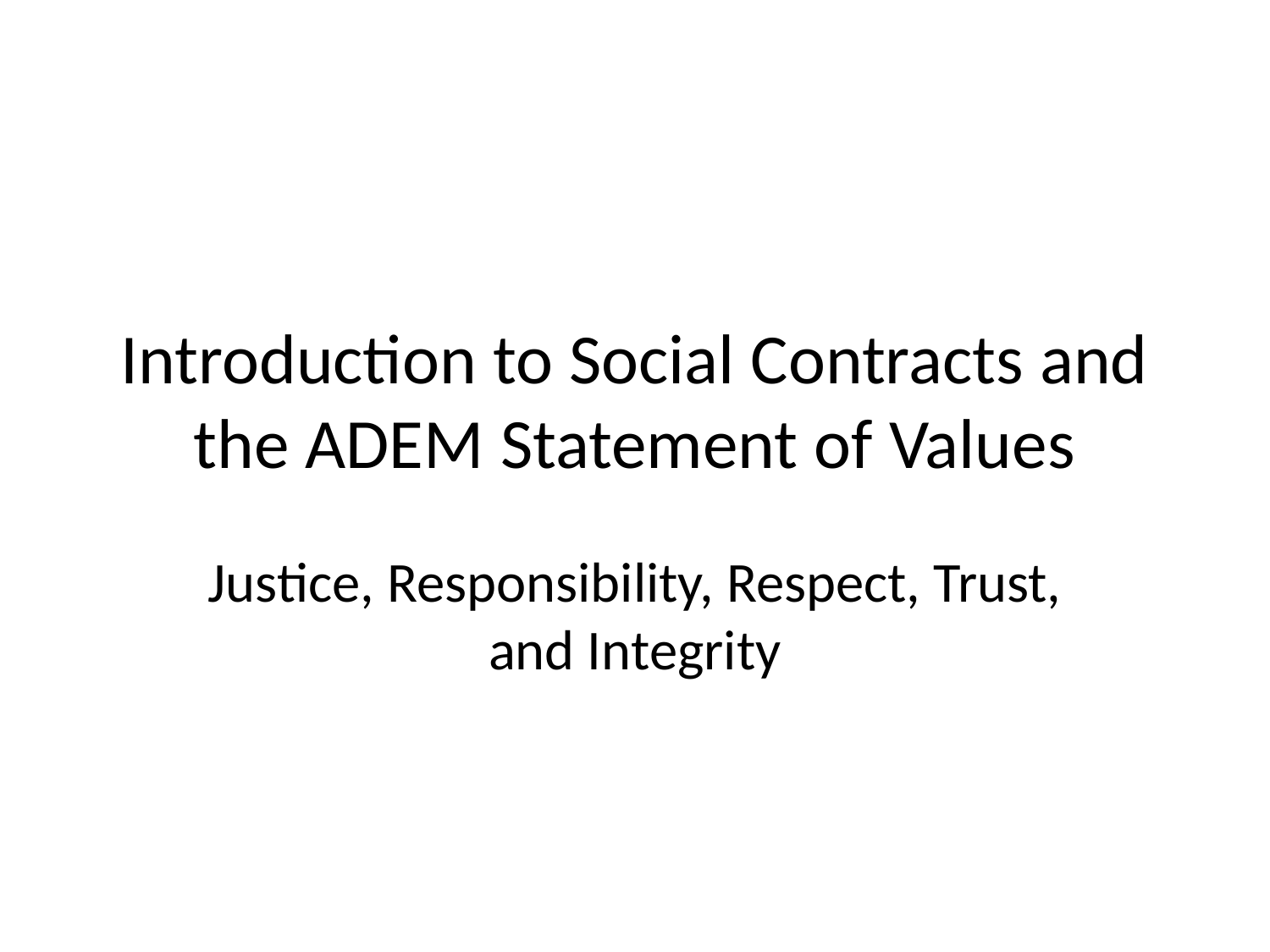

# Introduction to Social Contracts and the ADEM Statement of Values
Justice, Responsibility, Respect, Trust, and Integrity